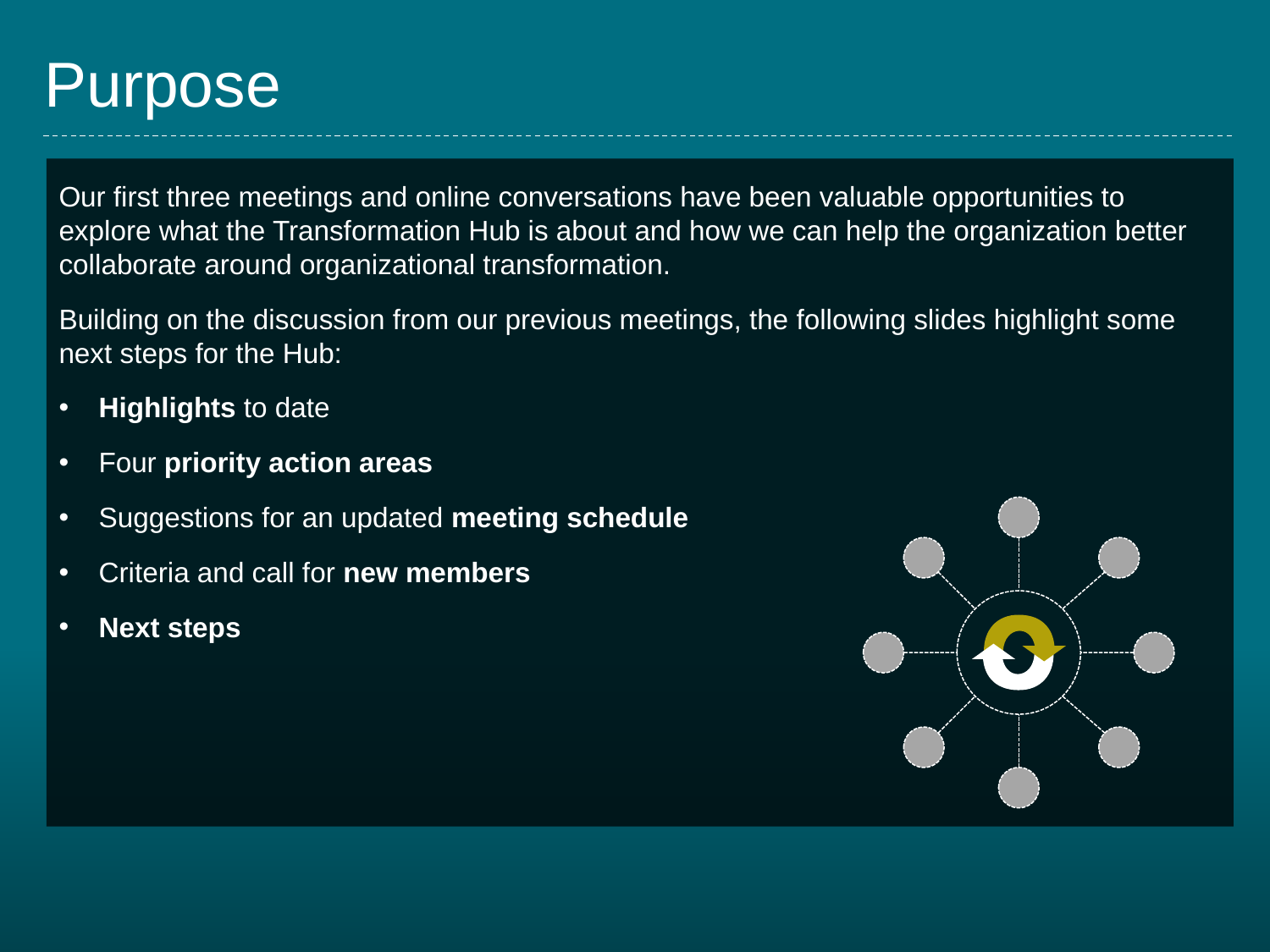

# Purpose
Our first three meetings and online conversations have been valuable opportunities to explore what the Transformation Hub is about and how we can help the organization better collaborate around organizational transformation.
Building on the discussion from our previous meetings, the following slides highlight some next steps for the Hub:
Highlights to date
Four priority action areas
Suggestions for an updated meeting schedule
Criteria and call for new members
Next steps